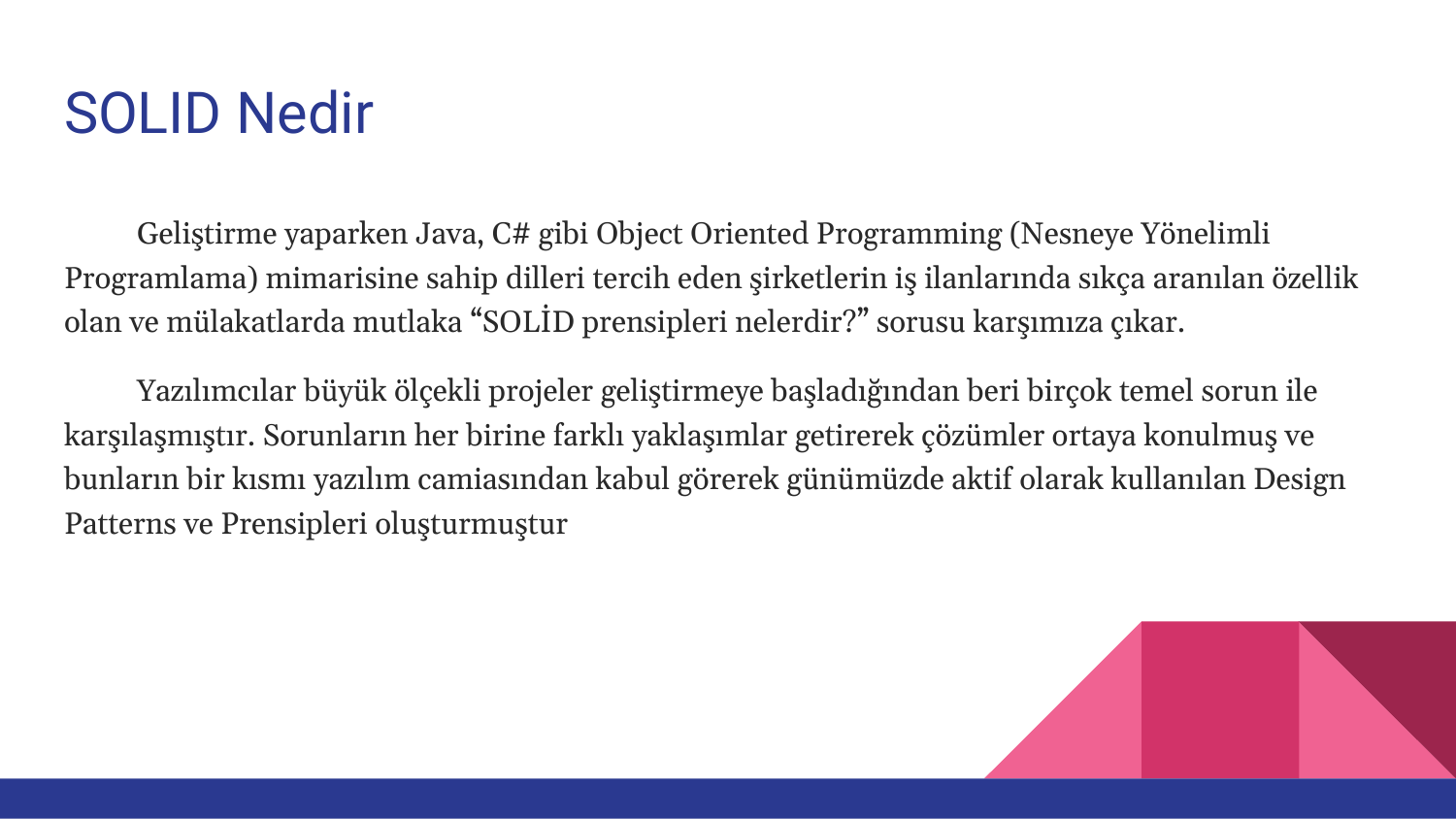

# SOLID Nedir
Geliştirme yaparken Java, C# gibi Object Oriented Programming (Nesneye Yönelimli Programlama) mimarisine sahip dilleri tercih eden şirketlerin iş ilanlarında sıkça aranılan özellik olan ve mülakatlarda mutlaka “SOLİD prensipleri nelerdir?” sorusu karşımıza çıkar.
Yazılımcılar büyük ölçekli projeler geliştirmeye başladığından beri birçok temel sorun ile karşılaşmıştır. Sorunların her birine farklı yaklaşımlar getirerek çözümler ortaya konulmuş ve bunların bir kısmı yazılım camiasından kabul görerek günümüzde aktif olarak kullanılan Design Patterns ve Prensipleri oluşturmuştur